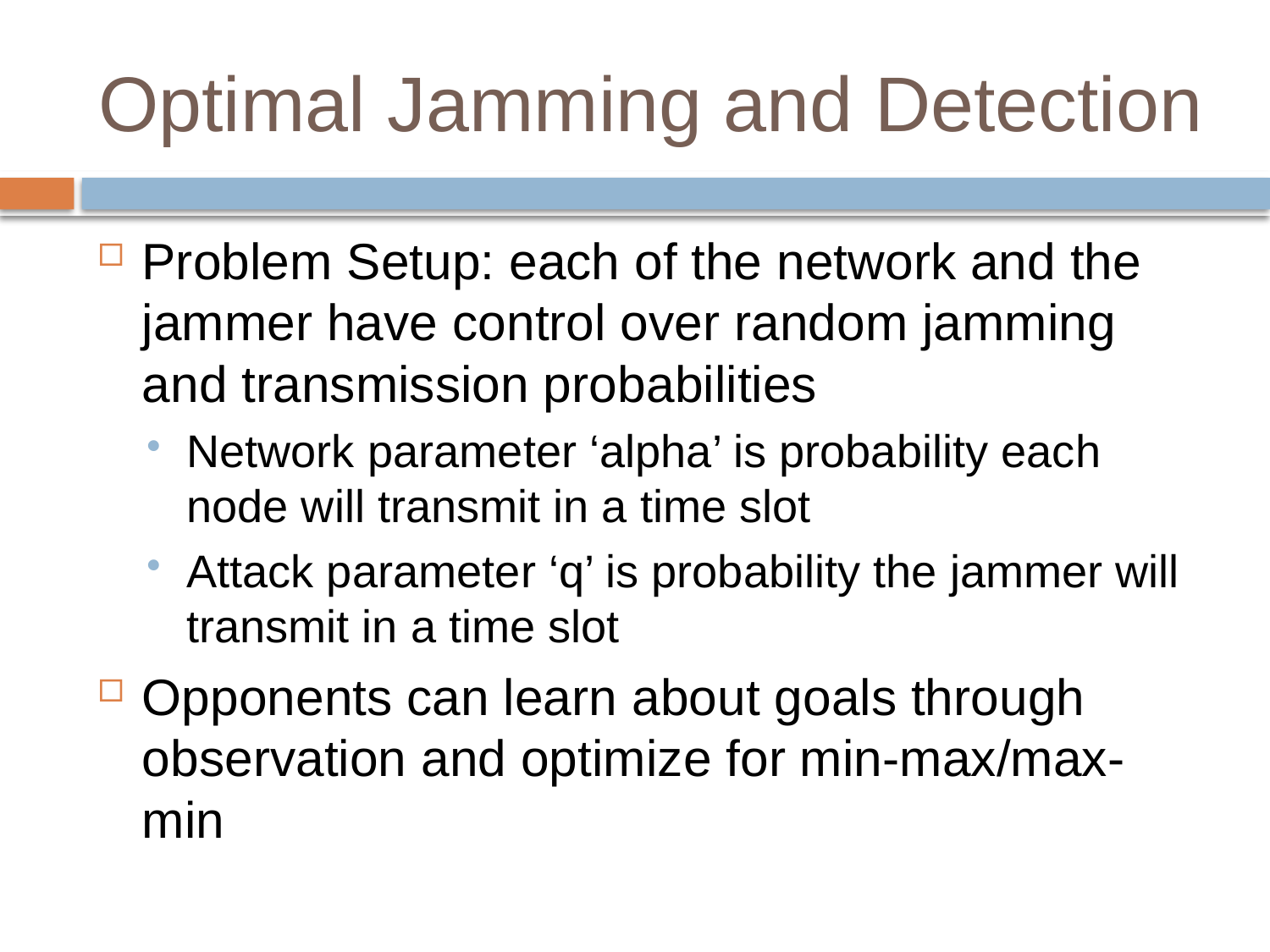

# Optimal Jamming and Detection
Problem Setup: each of the network and the jammer have control over random jamming and transmission probabilities
Network parameter ‘alpha’ is probability each node will transmit in a time slot
Attack parameter ‘q’ is probability the jammer will transmit in a time slot
Opponents can learn about goals through observation and optimize for min-max/max-min